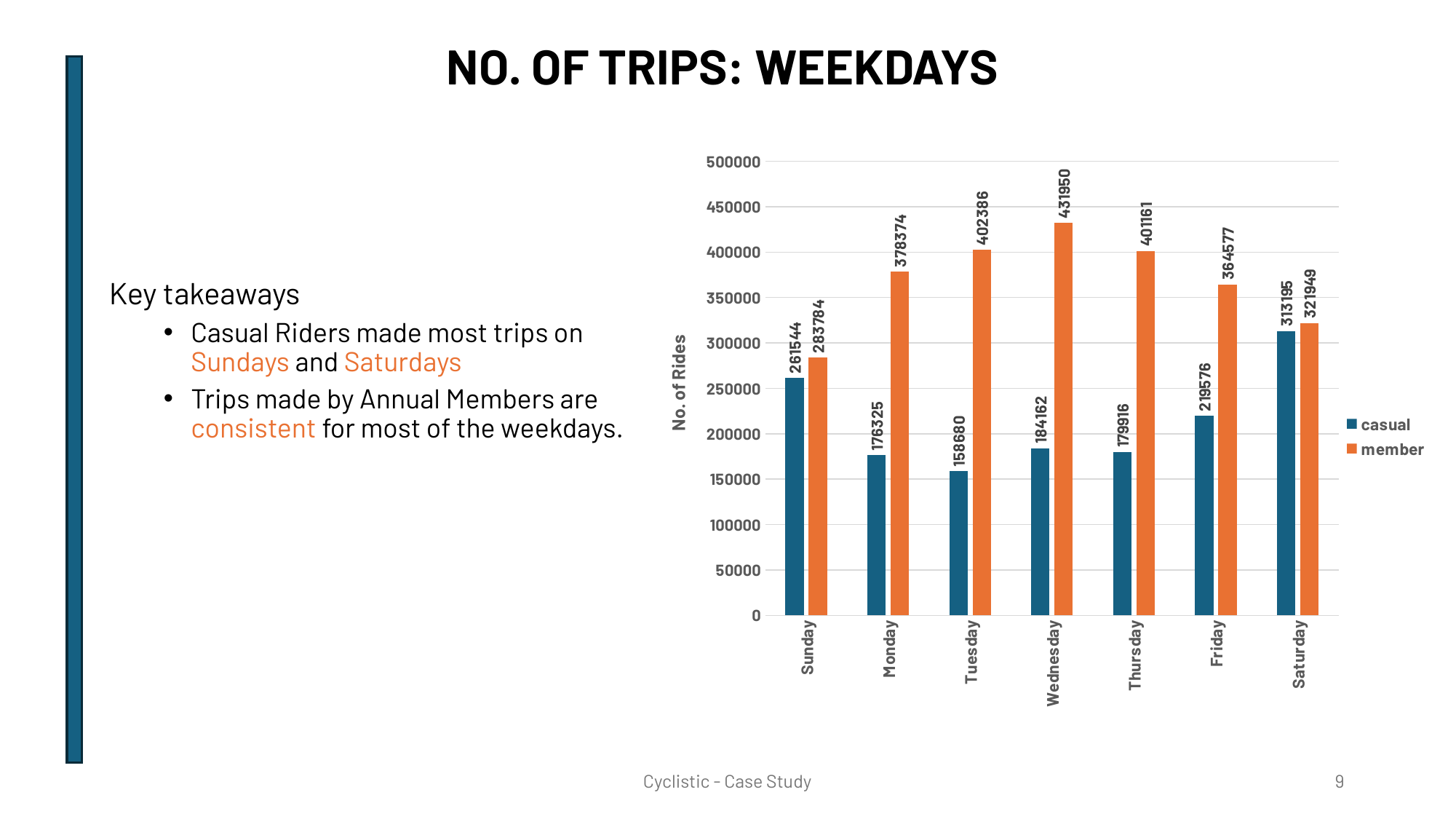

NO. OF TRIPS: WEEKDAYS

### Chart

| Category | casual | member |
|---|---|---|
| Sunday | 261544.0 | 283784.0 |
| Monday | 176325.0 | 378374.0 |
| Tuesday | 158680.0 | 402386.0 |
| Wednesday | 184162.0 | 431950.0 |
| Thursday | 179916.0 | 401161.0 |
| Friday | 219576.0 | 364577.0 |
| Saturday | 313195.0 | 321949.0 |
Key takeaways
Casual Riders made most trips on Sundays and Saturdays
Trips made by Annual Members are consistent for most of the weekdays.

Cyclistic - Case Study
9